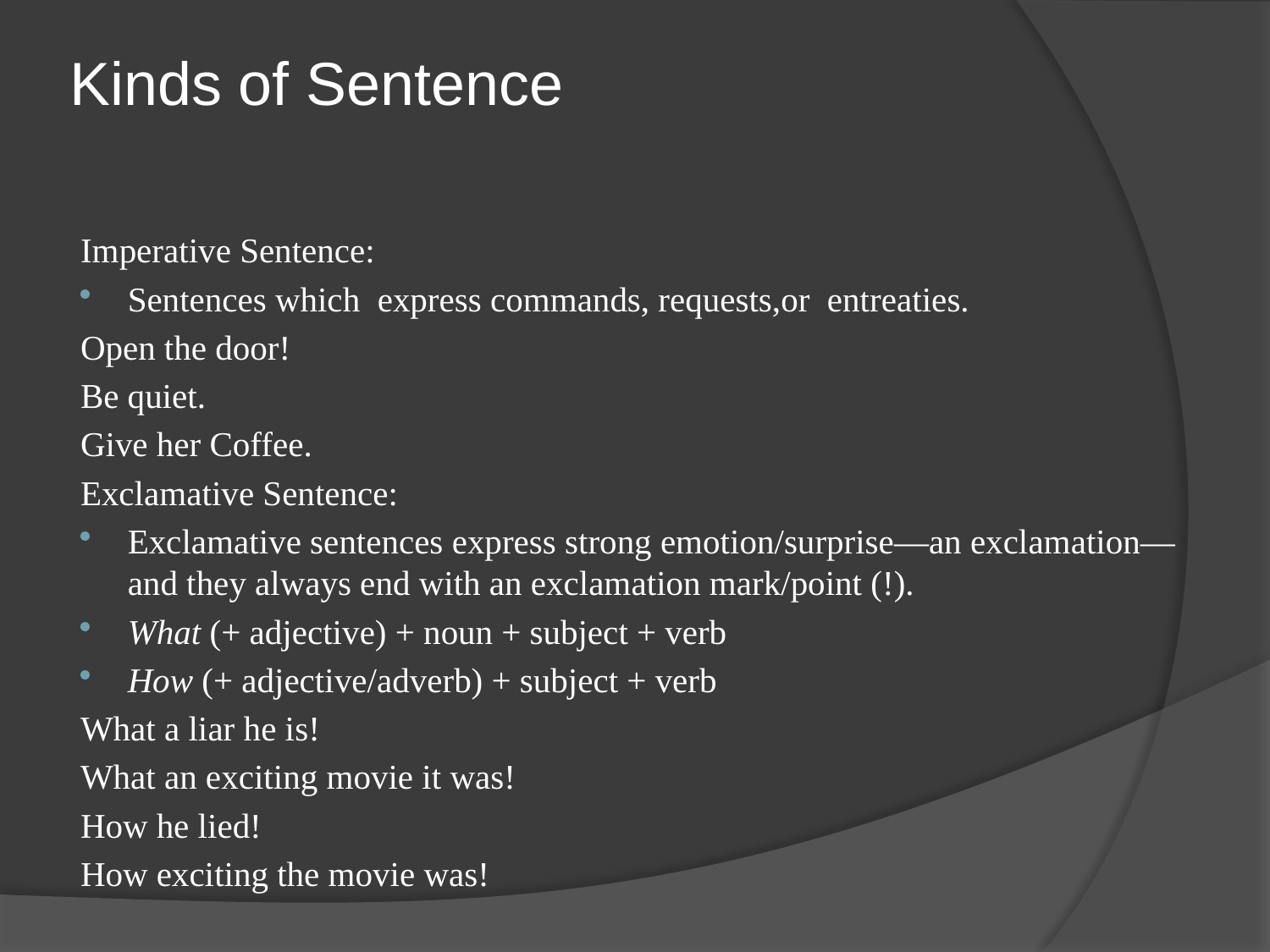

# Kinds of Sentence
Imperative Sentence:
Sentences which  express commands, requests,or  entreaties.
Open the door!
Be quiet.
Give her Coffee.
Exclamative Sentence:
Exclamative sentences express strong emotion/surprise—an exclamation—and they always end with an exclamation mark/point (!).
What (+ adjective) + noun + subject + verb
How (+ adjective/adverb) + subject + verb
What a liar he is!
What an exciting movie it was!
How he lied!
How exciting the movie was!